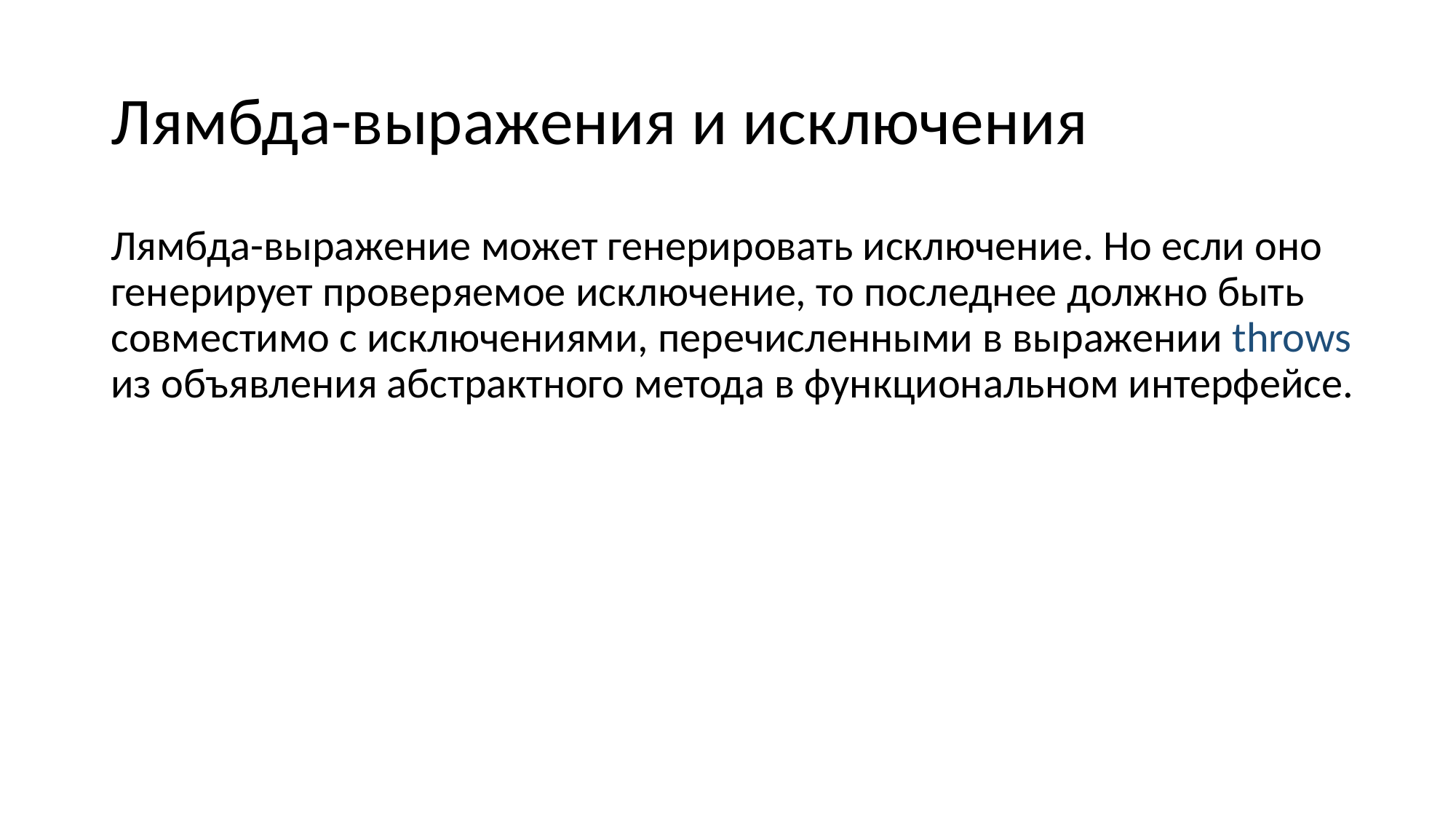

# Лямбда-выражения и исключения
Лямбда-выражение может генерировать исключение. Но если оно генерирует проверяемое исключение, то последнее должно быть совместимо с исключениями, перечисленными в выражении throws из объявления абстрактного метода в функциональном интерфейсе.